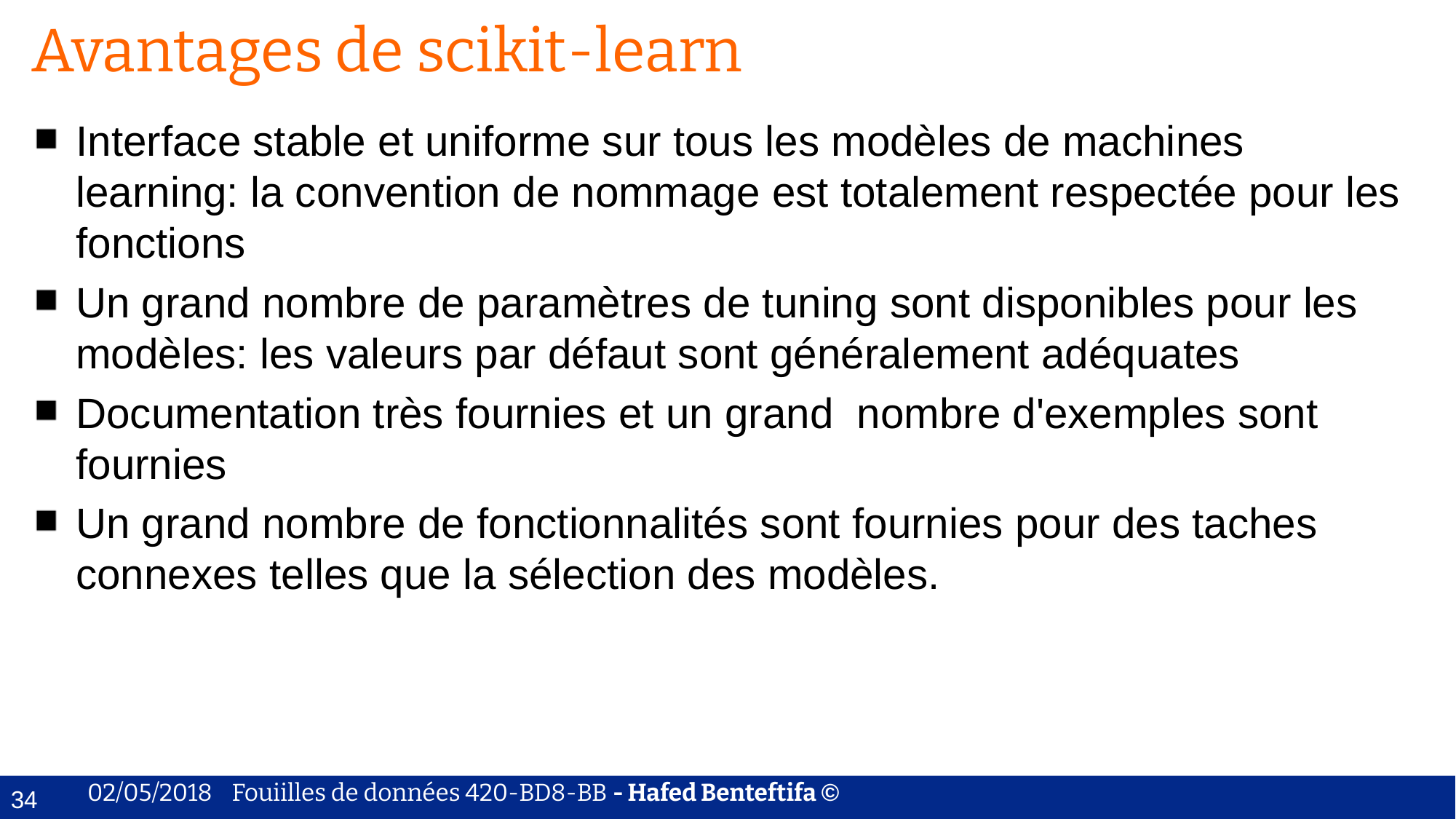

# Avantages de scikit-learn
Interface stable et uniforme sur tous les modèles de machines learning: la convention de nommage est totalement respectée pour les fonctions
Un grand nombre de paramètres de tuning sont disponibles pour les modèles: les valeurs par défaut sont généralement adéquates
Documentation très fournies et un grand  nombre d'exemples sont fournies
Un grand nombre de fonctionnalités sont fournies pour des taches connexes telles que la sélection des modèles.